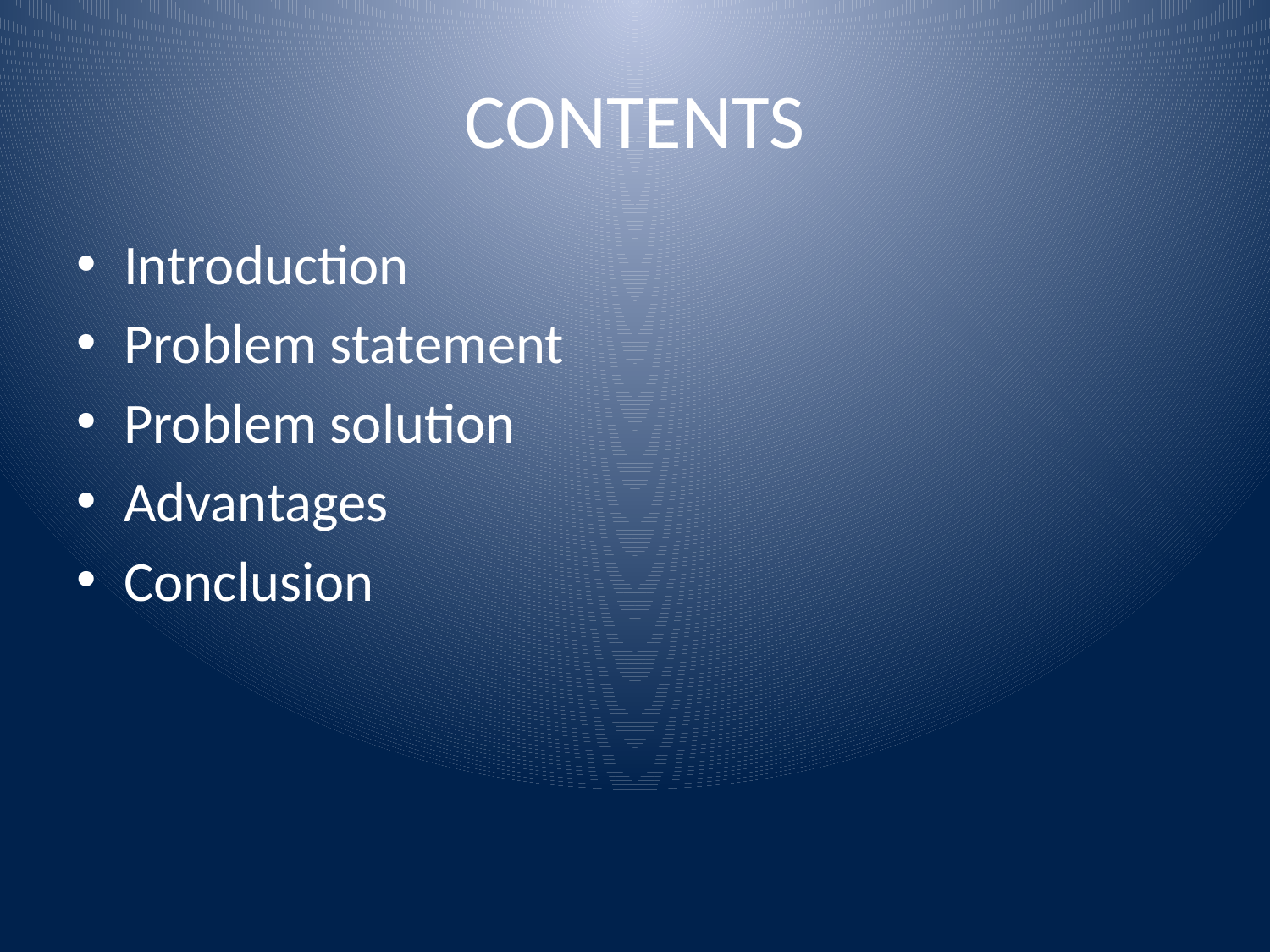

# CONTENTS
Introduction
Problem statement
Problem solution
Advantages
Conclusion